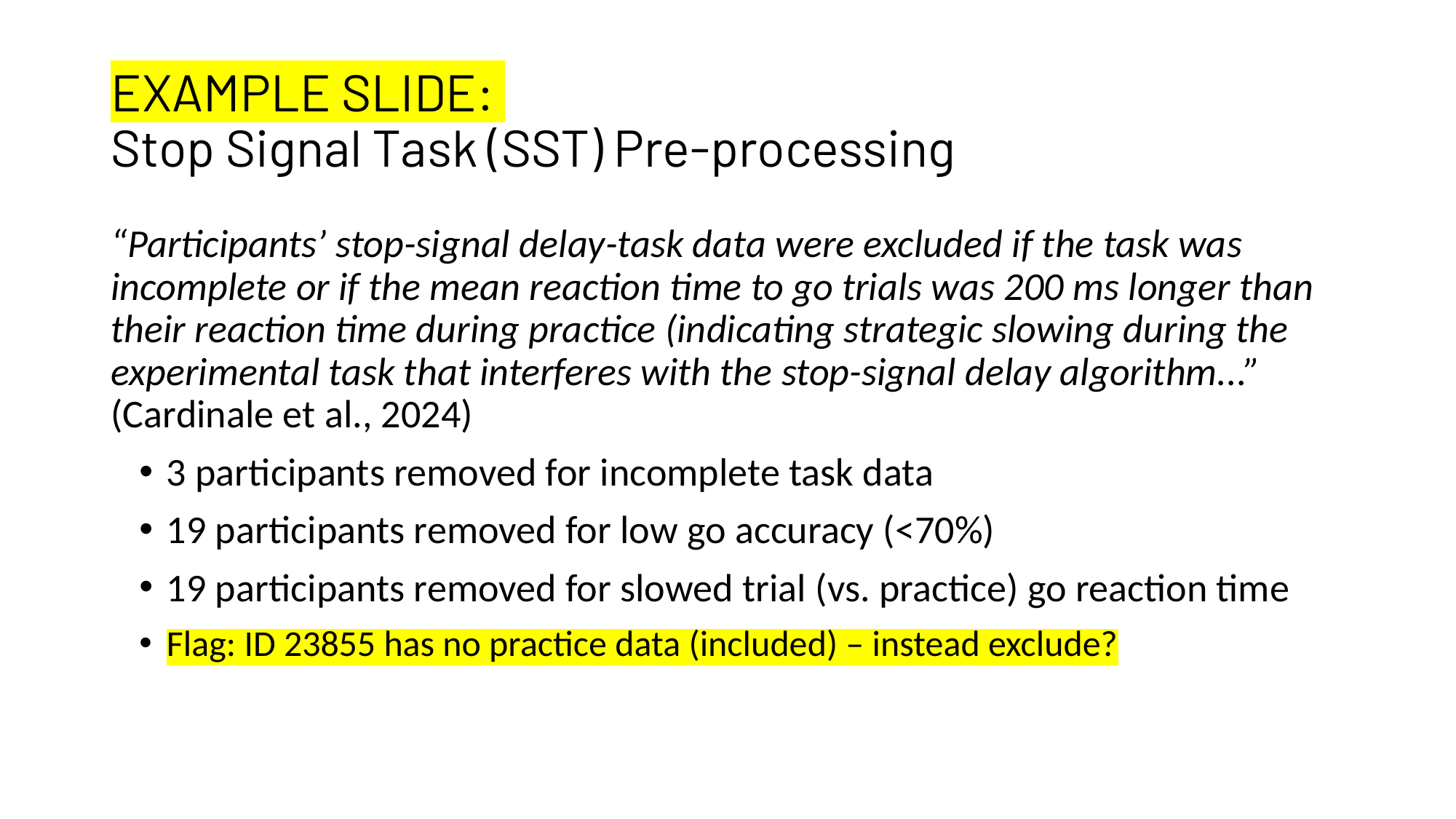

# EXAMPLE SLIDE: Stop Signal Task (SST) Pre-processing
“Participants’ stop-signal delay-task data were excluded if the task was incomplete or if the mean reaction time to go trials was 200 ms longer than their reaction time during practice (indicating strategic slowing during the experimental task that interferes with the stop-signal delay algorithm...” (Cardinale et al., 2024)
3 participants removed for incomplete task data
19 participants removed for low go accuracy (<70%)
19 participants removed for slowed trial (vs. practice) go reaction time
Flag: ID 23855 has no practice data (included) – instead exclude?